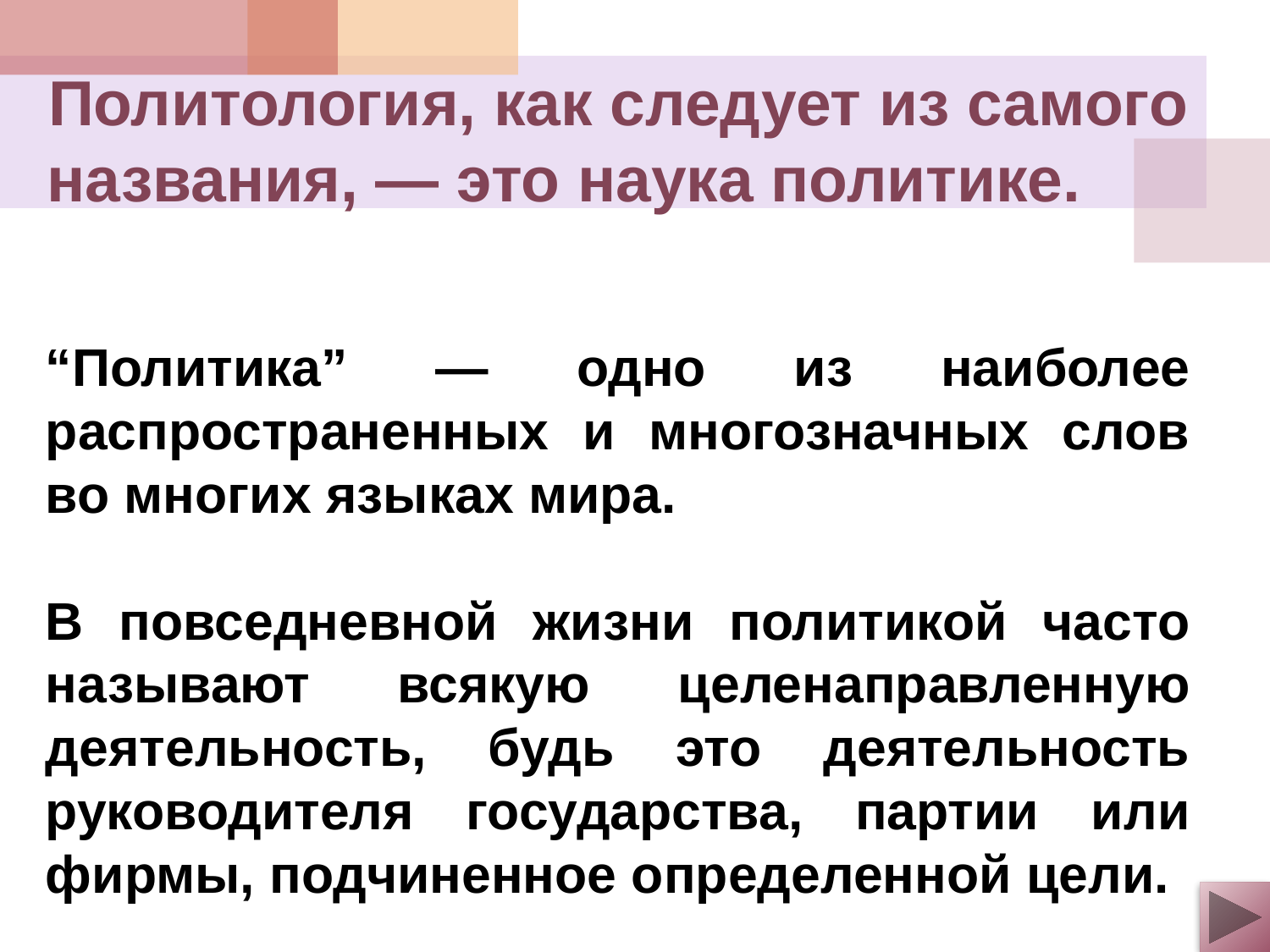

Политология, как следует из самого названия, — это наука политике.

“Политика” — одно из наиболее распространенных и многозначных слов во многих языках мира.

В повседневной жизни политикой часто называют всякую целенаправленную деятельность, будь это деятельность руководителя государства, партии или фирмы, подчиненное определенной цели.